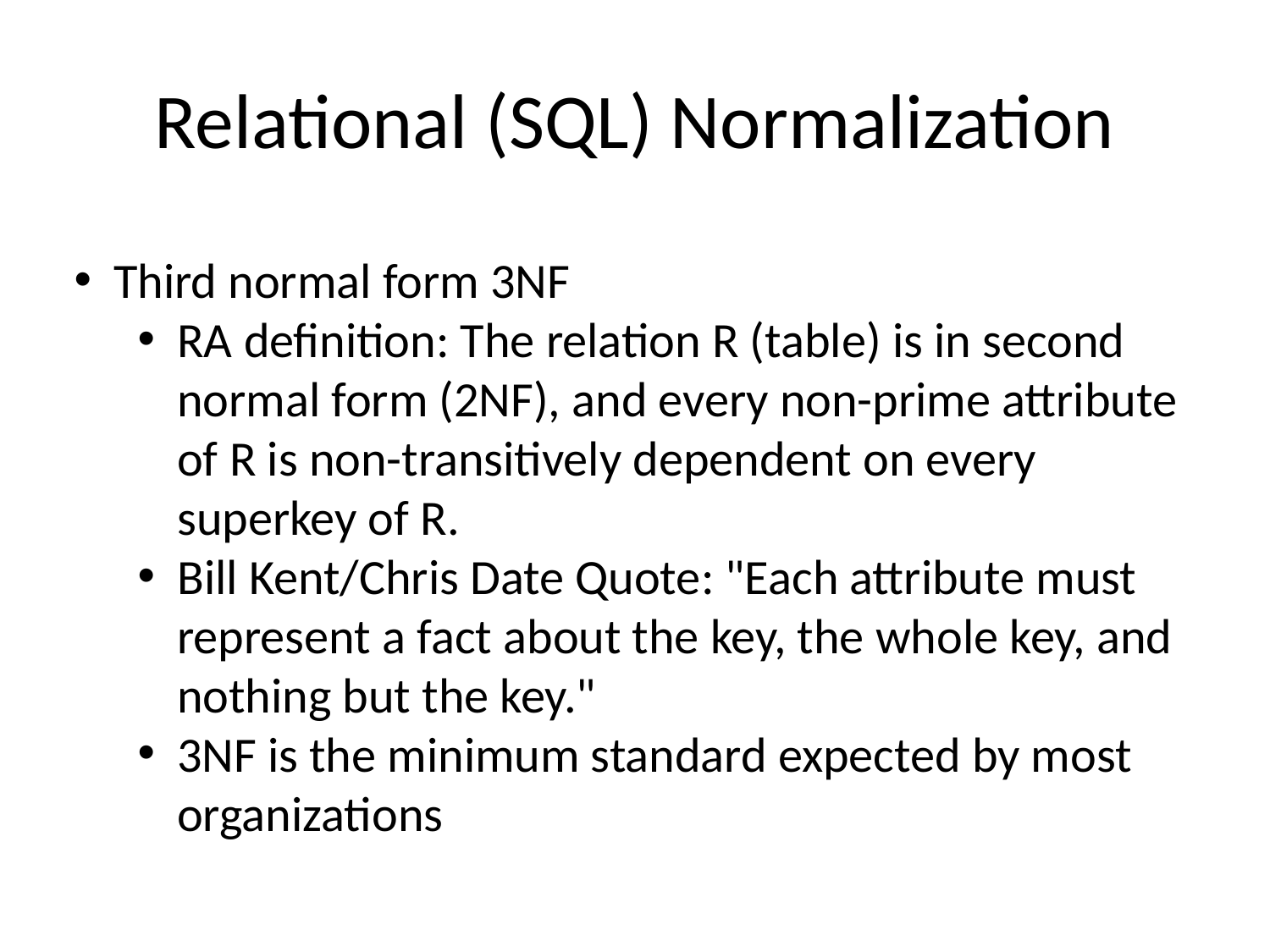

# Relational (SQL) Normalization
Third normal form 3NF
RA definition: The relation R (table) is in second normal form (2NF), and every non-prime attribute of R is non-transitively dependent on every superkey of R.
Bill Kent/Chris Date Quote: "Each attribute must represent a fact about the key, the whole key, and nothing but the key."
3NF is the minimum standard expected by most organizations